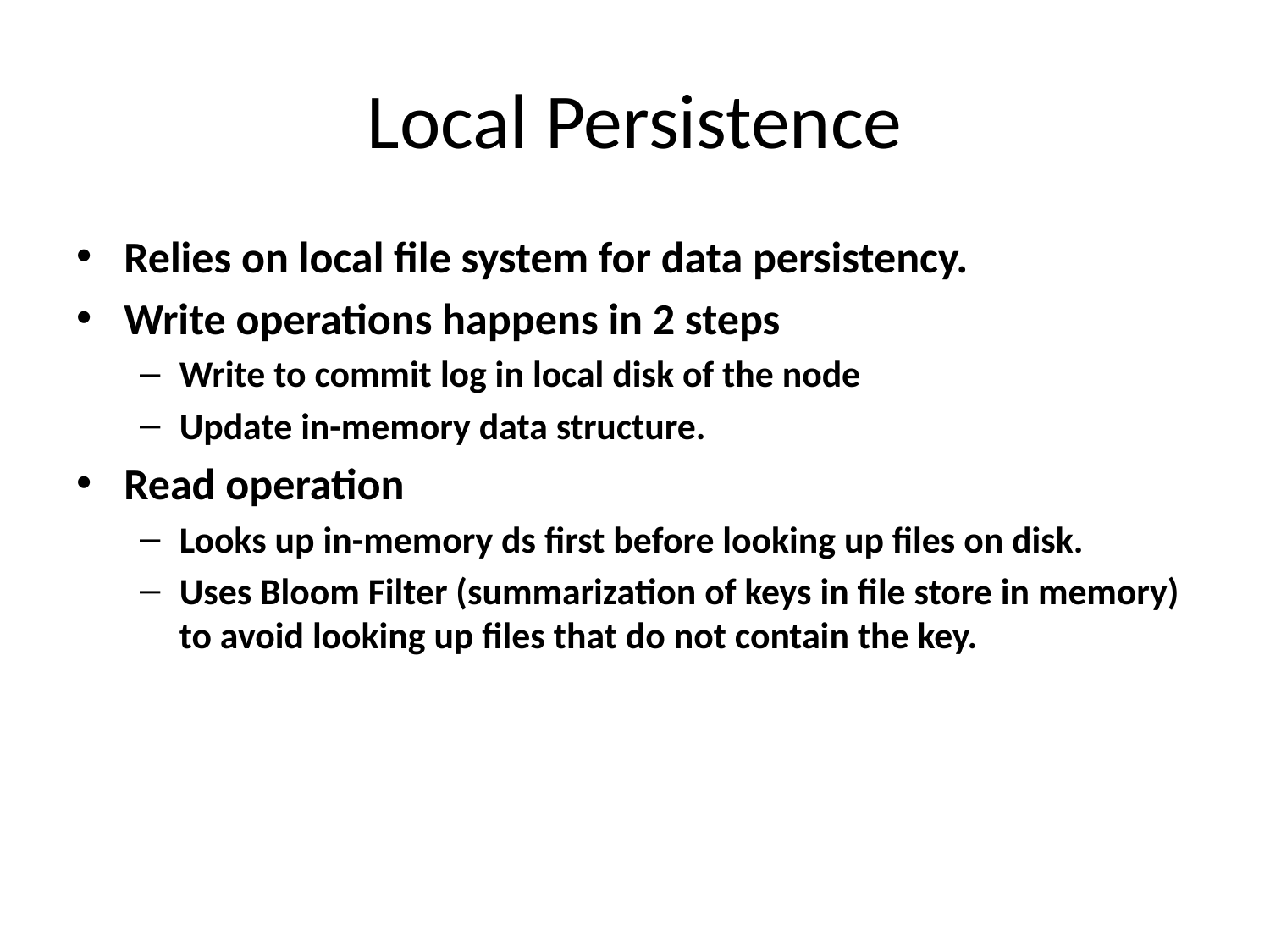

# Local Persistence
Relies on local file system for data persistency.
Write operations happens in 2 steps
Write to commit log in local disk of the node
Update in-memory data structure.
Read operation
Looks up in-memory ds first before looking up files on disk.
Uses Bloom Filter (summarization of keys in file store in memory) to avoid looking up files that do not contain the key.